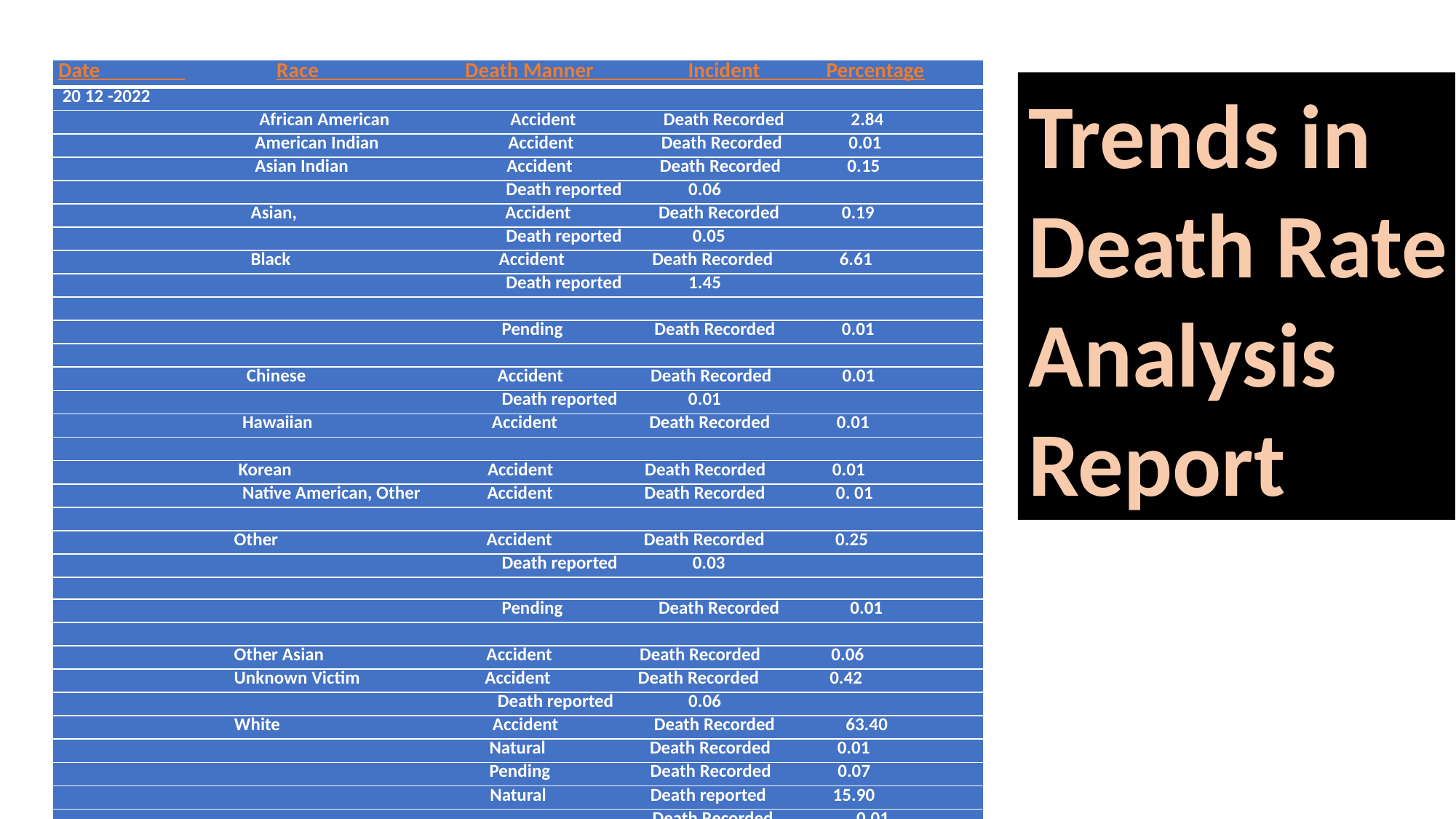

| Date Race Death Manner Incident Percentage |
| --- |
| 20 12 -2022 |
| African American Accident Death Recorded 2.84 |
| American Indian Accident Death Recorded 0.01 |
| Asian Indian Accident Death Recorded 0.15 |
| Death reported 0.06 |
| Asian, Accident Death Recorded 0.19 |
| Death reported 0.05 |
| Black Accident Death Recorded 6.61 |
| Death reported 1.45 |
|  |
| Pending Death Recorded 0.01 |
|  |
| Chinese Accident Death Recorded 0.01 |
| Death reported 0.01 |
| Hawaiian Accident Death Recorded 0.01 |
|  |
| Korean Accident Death Recorded 0.01 |
| Native American, Other Accident Death Recorded 0. 01 |
|  |
| Other Accident Death Recorded 0.25 |
| Death reported 0.03 |
|  |
| Pending Death Recorded 0.01 |
|  |
| Other Asian Accident Death Recorded 0.06 |
| Unknown Victim Accident Death Recorded 0.42 |
| Death reported 0.06 |
| White Accident Death Recorded 63.40 |
| Natural Death Recorded 0.01 |
| Pending Death Recorded 0.07 |
| Natural Death reported 15.90 |
| Death Recorded 0.01 |
| Pending Death Recorded 0.07 |
| Death reported 0.05 |
|  |
Trends in Death Rate Analysis Report